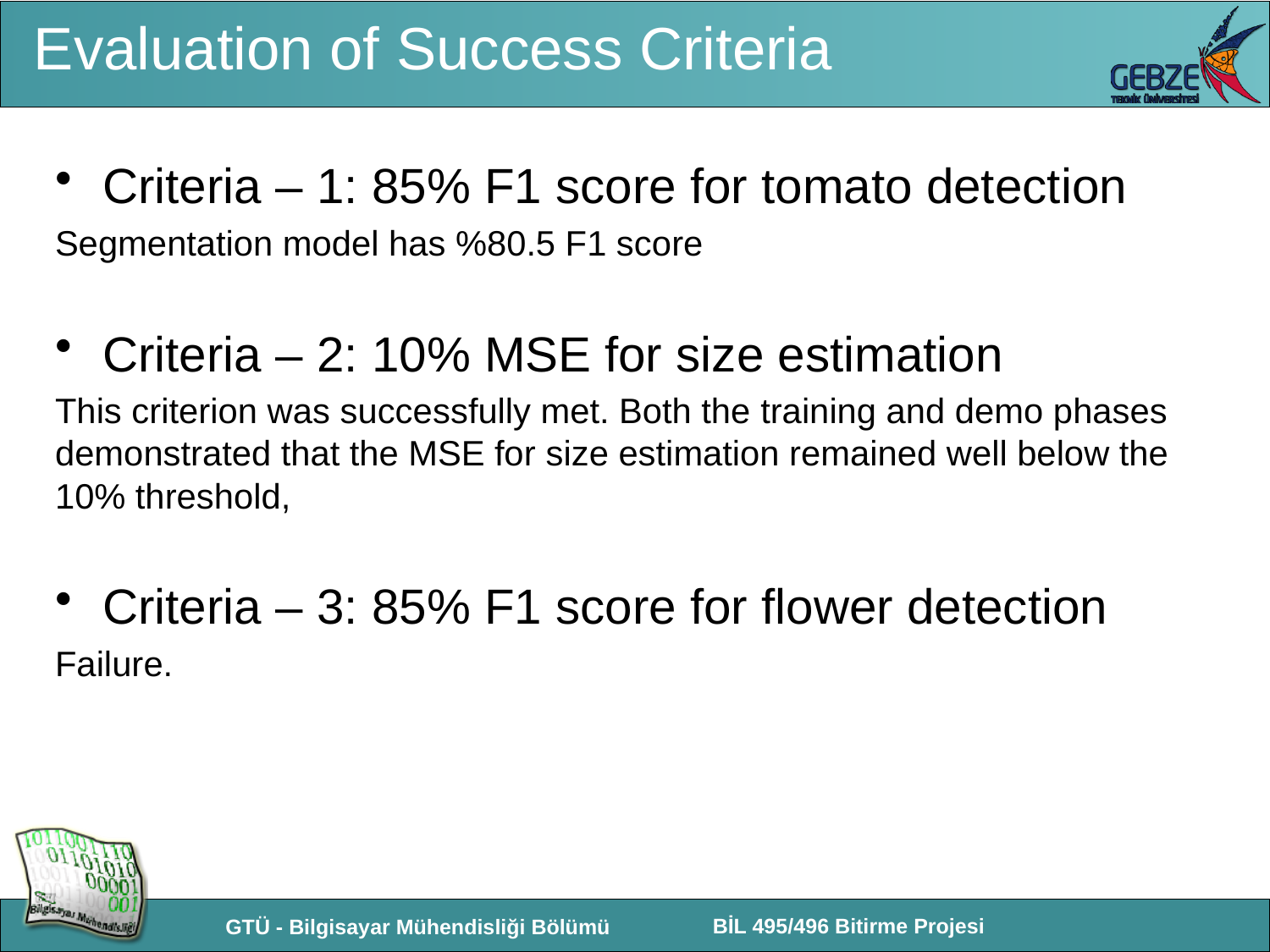

# Evaluation of Success Criteria
Criteria – 1: 85% F1 score for tomato detection
Segmentation model has %80.5 F1 score

Criteria – 2: 10% MSE for size estimation
This criterion was successfully met. Both the training and demo phases demonstrated that the MSE for size estimation remained well below the 10% threshold,

Criteria – 3: 85% F1 score for flower detection
Failure.

11